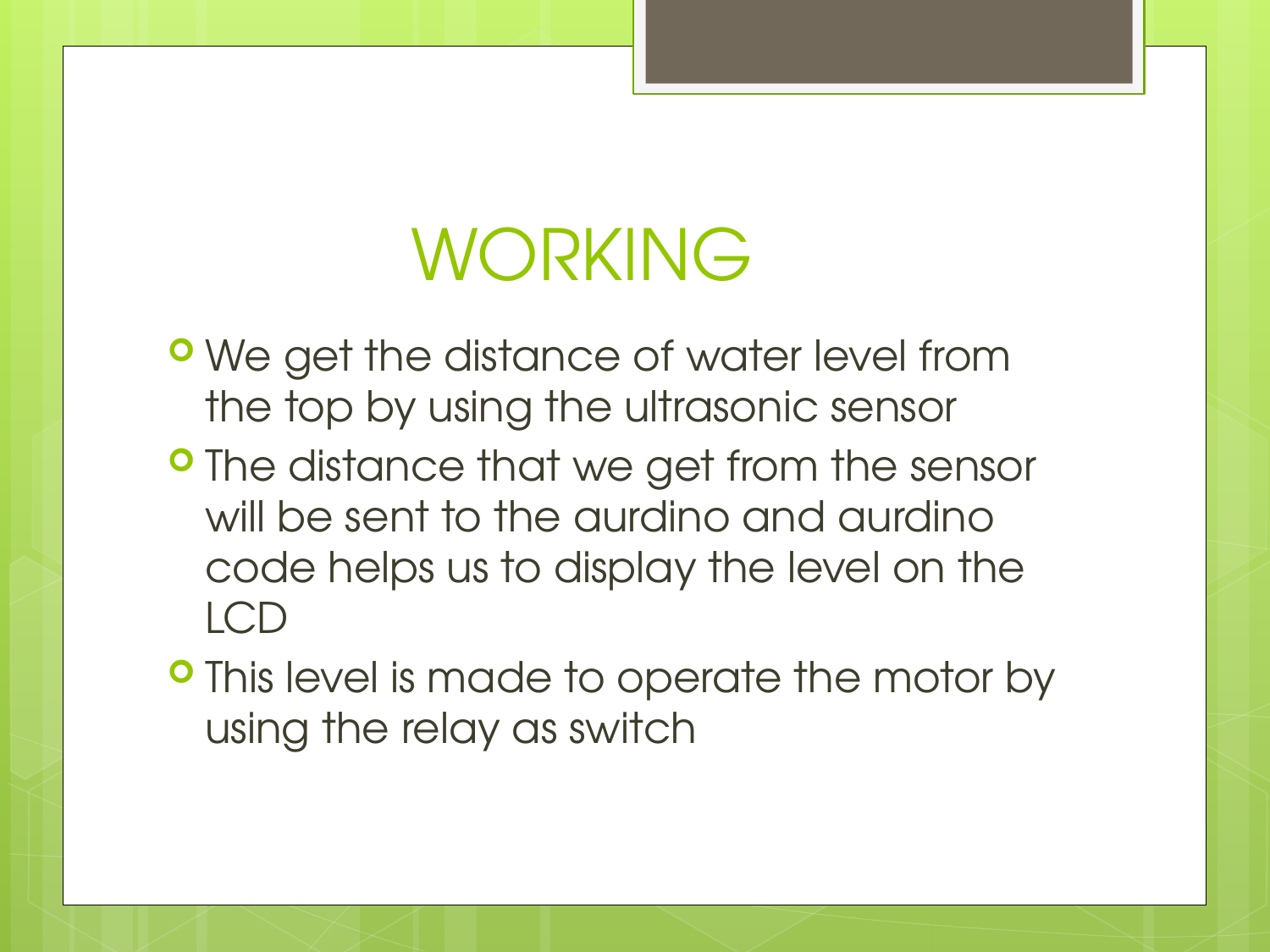

# WORKING
We get the distance of water level from the top by using the ultrasonic sensor
The distance that we get from the sensor will be sent to the aurdino and aurdino code helps us to display the level on the LCD
This level is made to operate the motor by using the relay as switch